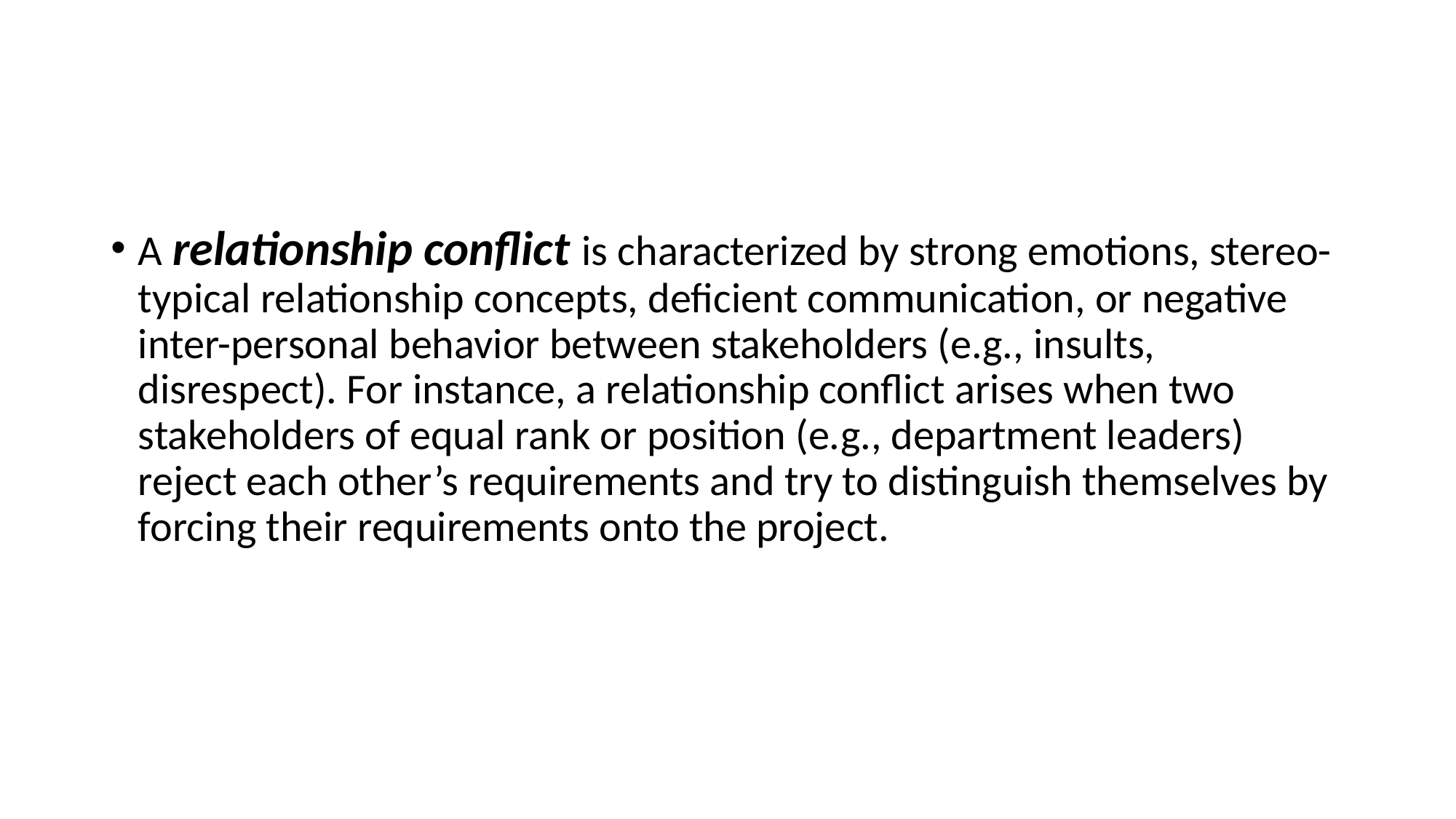

#
A relationship conflict is characterized by strong emotions, stereo-
typical relationship concepts, deficient communication, or negative inter-personal behavior between stakeholders (e.g., insults, disrespect). For instance, a relationship conflict arises when two stakeholders of equal rank or position (e.g., department leaders) reject each other’s requirements and try to distinguish themselves by forcing their requirements onto the project.